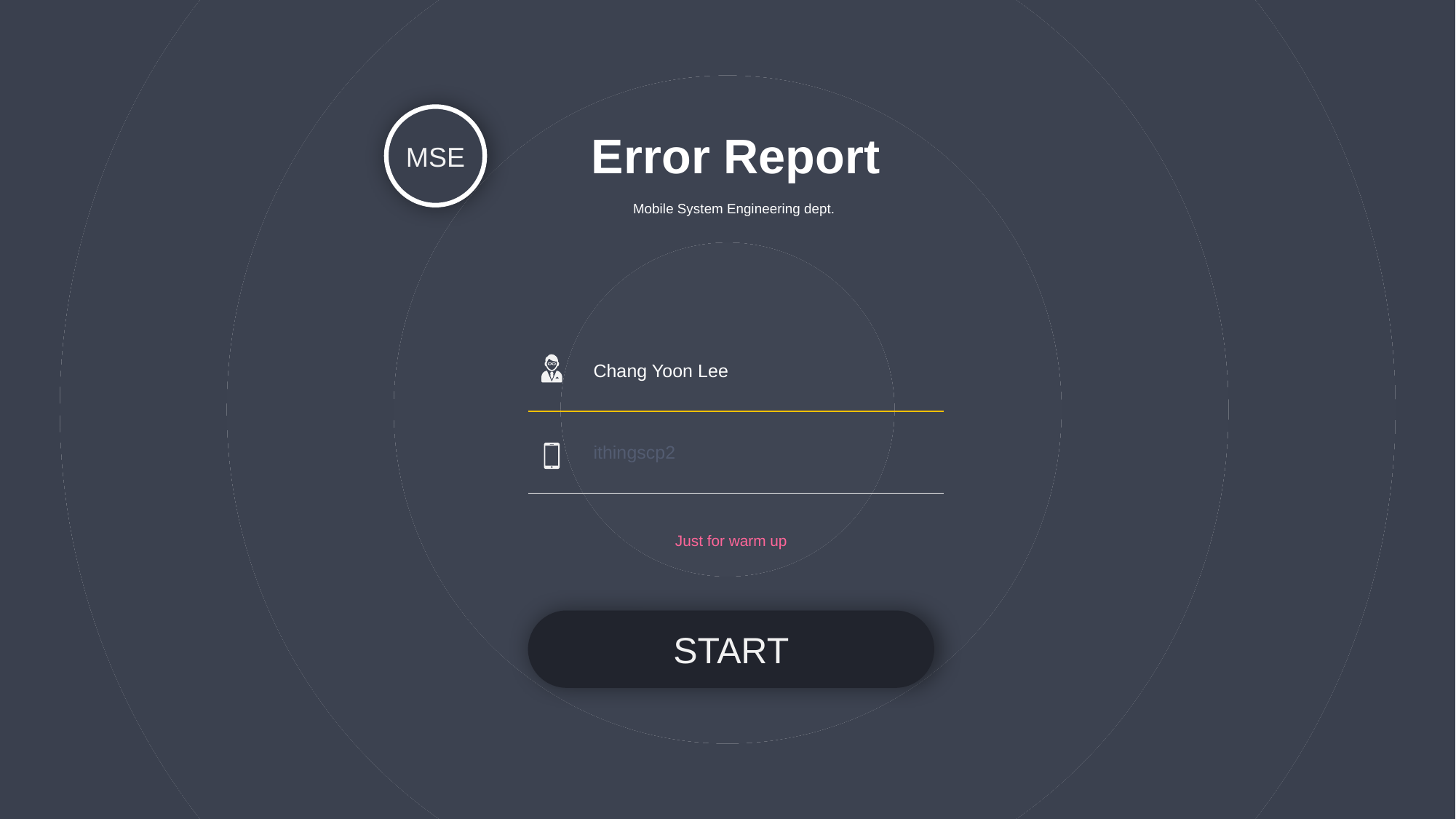

Error Report
Mobile System Engineering dept.
MSE
| Chang Yoon Lee |
| --- |
| ithingscp2 |

Just for warm up
START